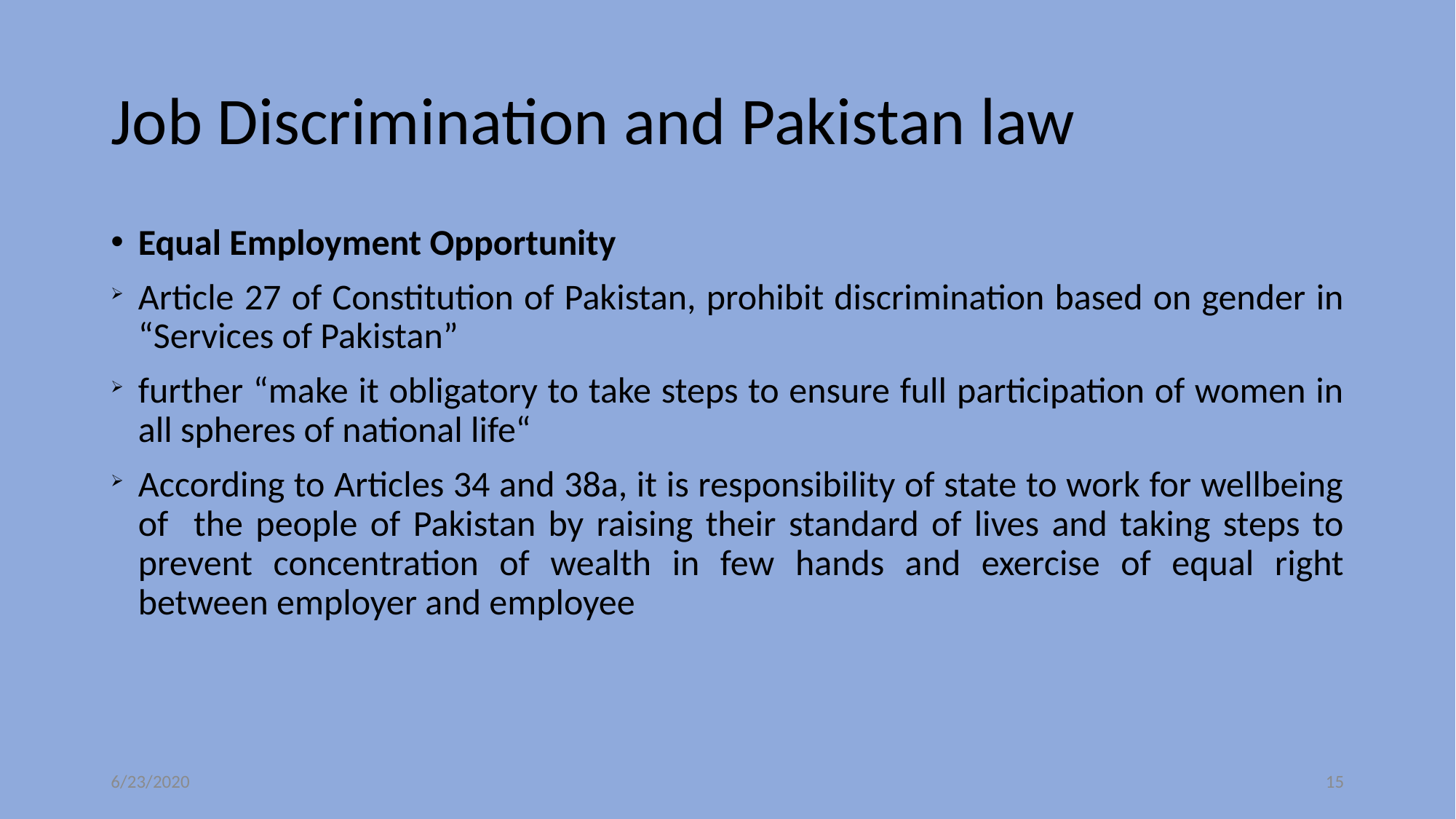

# Job Discrimination and Pakistan law
Equal Employment Opportunity
Article 27 of Constitution of Pakistan, prohibit discrimination based on gender in “Services of Pakistan”
further “make it obligatory to take steps to ensure full participation of women in all spheres of national life“
According to Articles 34 and 38a, it is responsibility of state to work for wellbeing of  the people of Pakistan by raising their standard of lives and taking steps to prevent concentration of wealth in few hands and exercise of equal right between employer and employee

6/23/2020
15